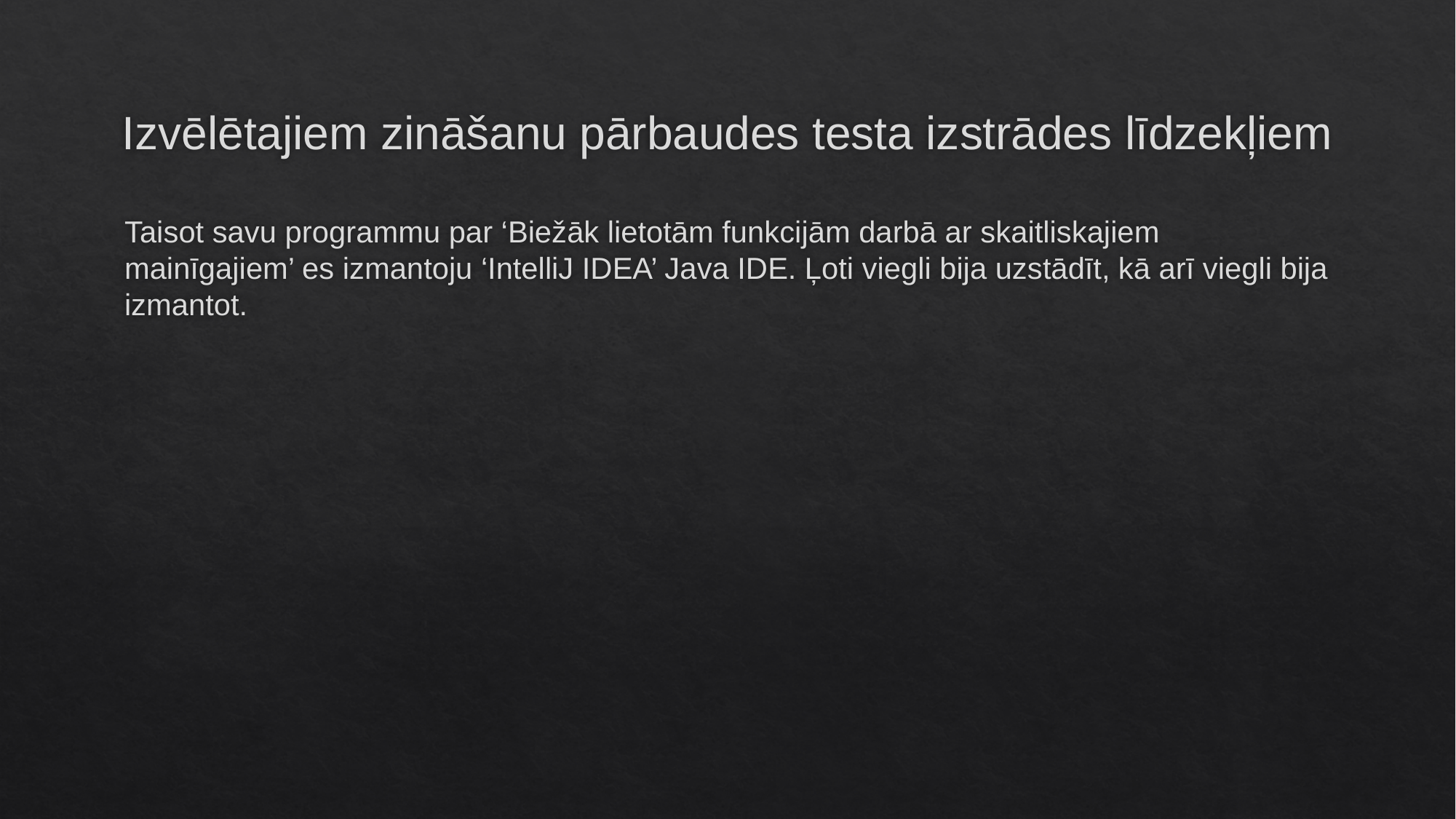

# Izvēlētajiem zināšanu pārbaudes testa izstrādes līdzekļiem
Taisot savu programmu par ‘Biežāk lietotām funkcijām darbā ar skaitliskajiem mainīgajiem’ es izmantoju ‘IntelliJ IDEA’ Java IDE. Ļoti viegli bija uzstādīt, kā arī viegli bija izmantot.